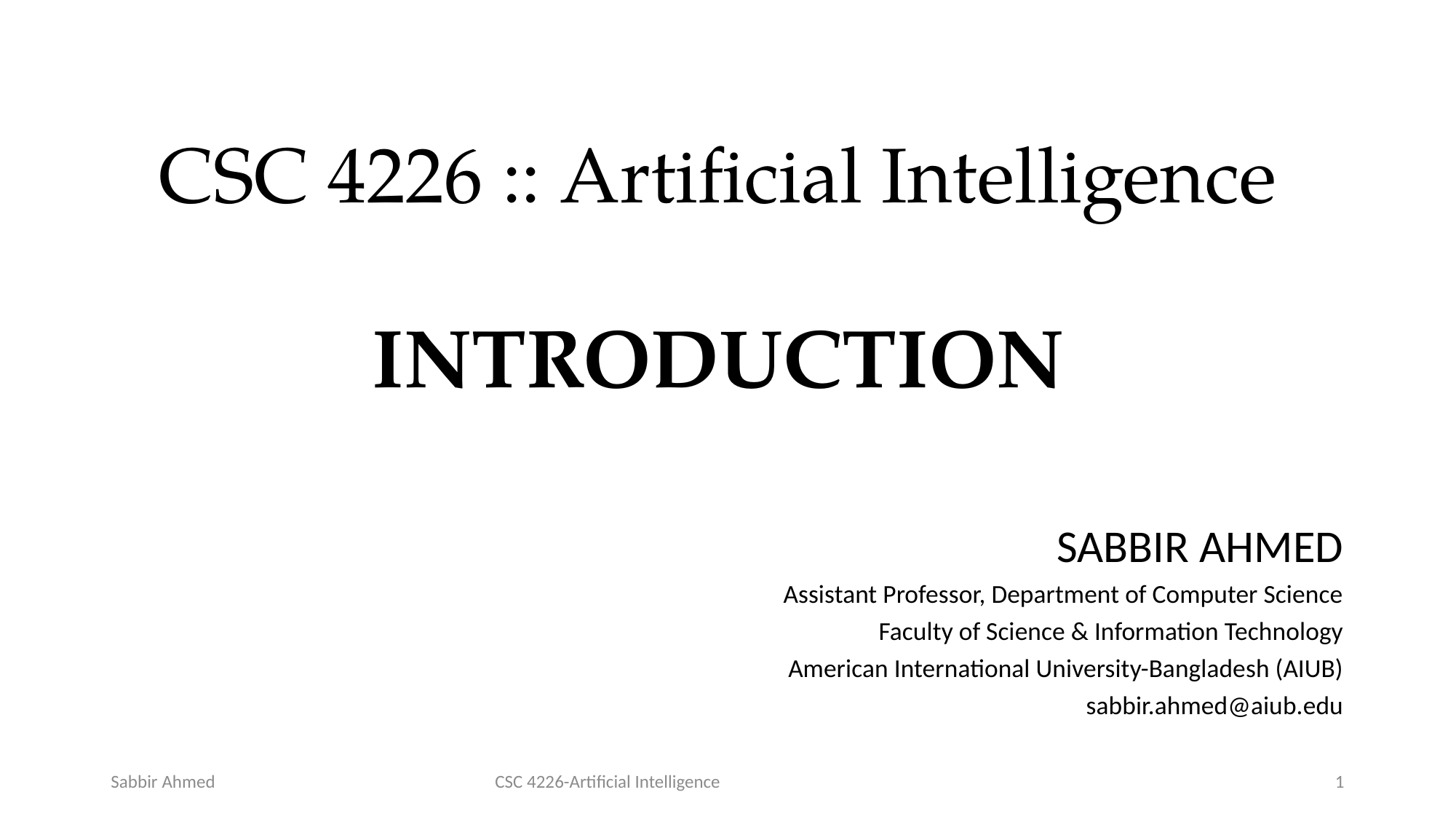

# CSC 4226 :: Artificial Intelligence Introduction
SABBIR AHMED
Assistant Professor, Department of Computer Science
Faculty of Science & Information Technology
American International University-Bangladesh (AIUB)
sabbir.ahmed@aiub.edu
Sabbir Ahmed
CSC 4226-Artificial Intelligence
1